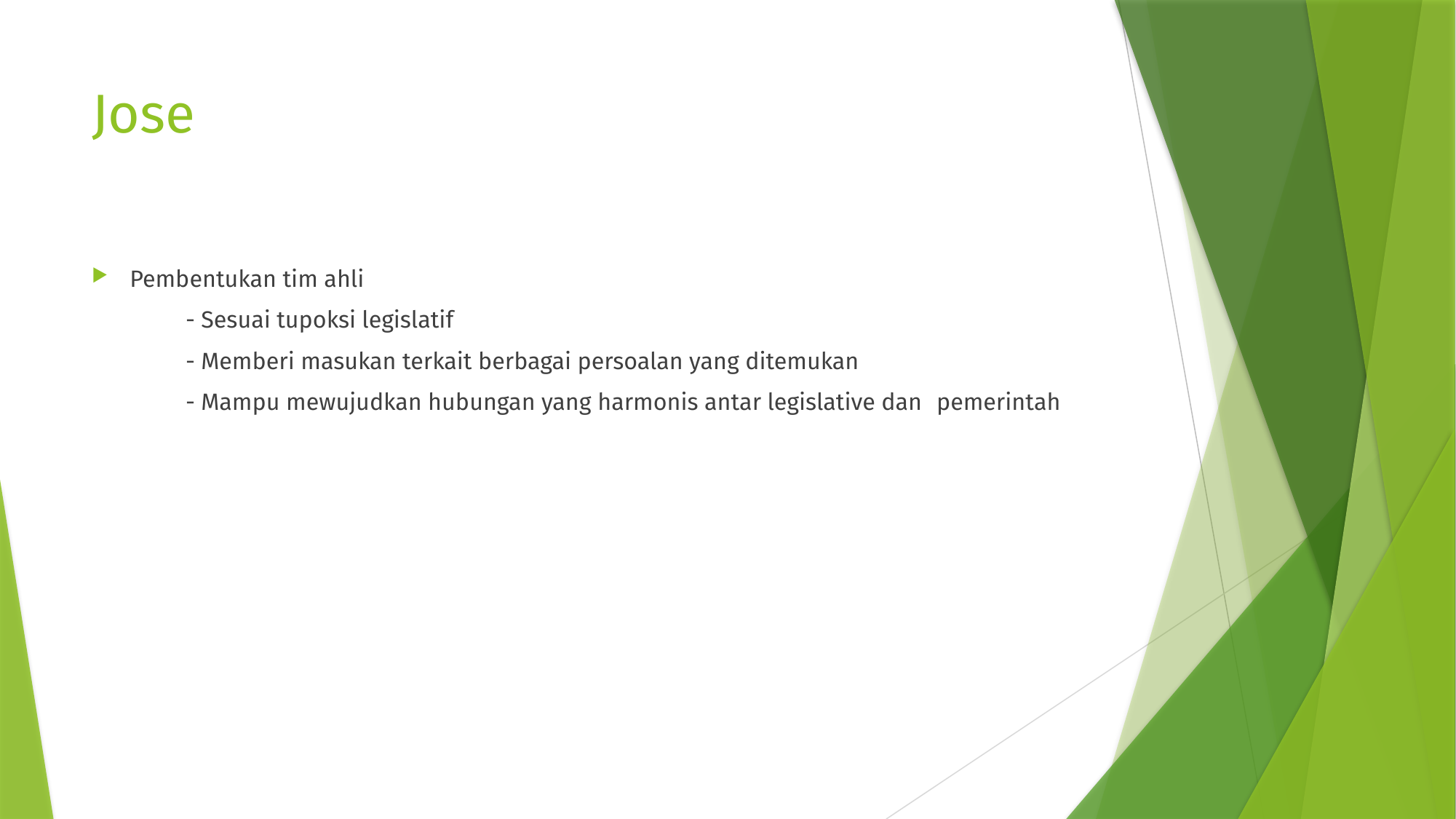

# Jose
Pembentukan tim ahli
	- Sesuai tupoksi legislatif
	- Memberi masukan terkait berbagai persoalan yang ditemukan
	- Mampu mewujudkan hubungan yang harmonis antar legislative dan 	pemerintah